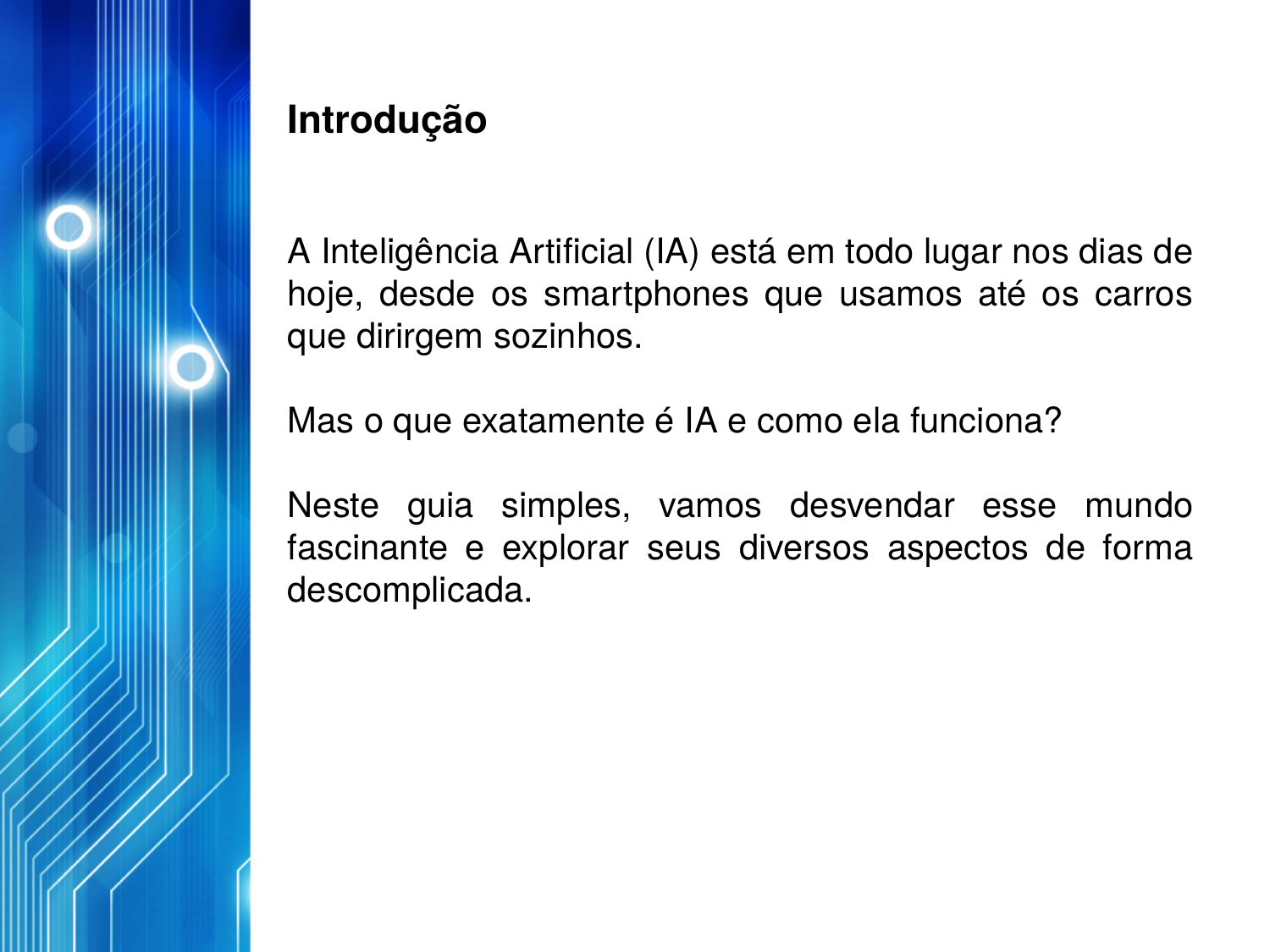

# Introdução
A Inteligência Artificial (IA) está em todo lugar nos dias de hoje, desde os smartphones que usamos até os carros que dirirgem sozinhos.
Mas o que exatamente é IA e como ela funciona?
Neste guia simples, vamos desvendar esse mundo fascinante e explorar seus diversos aspectos de forma descomplicada.